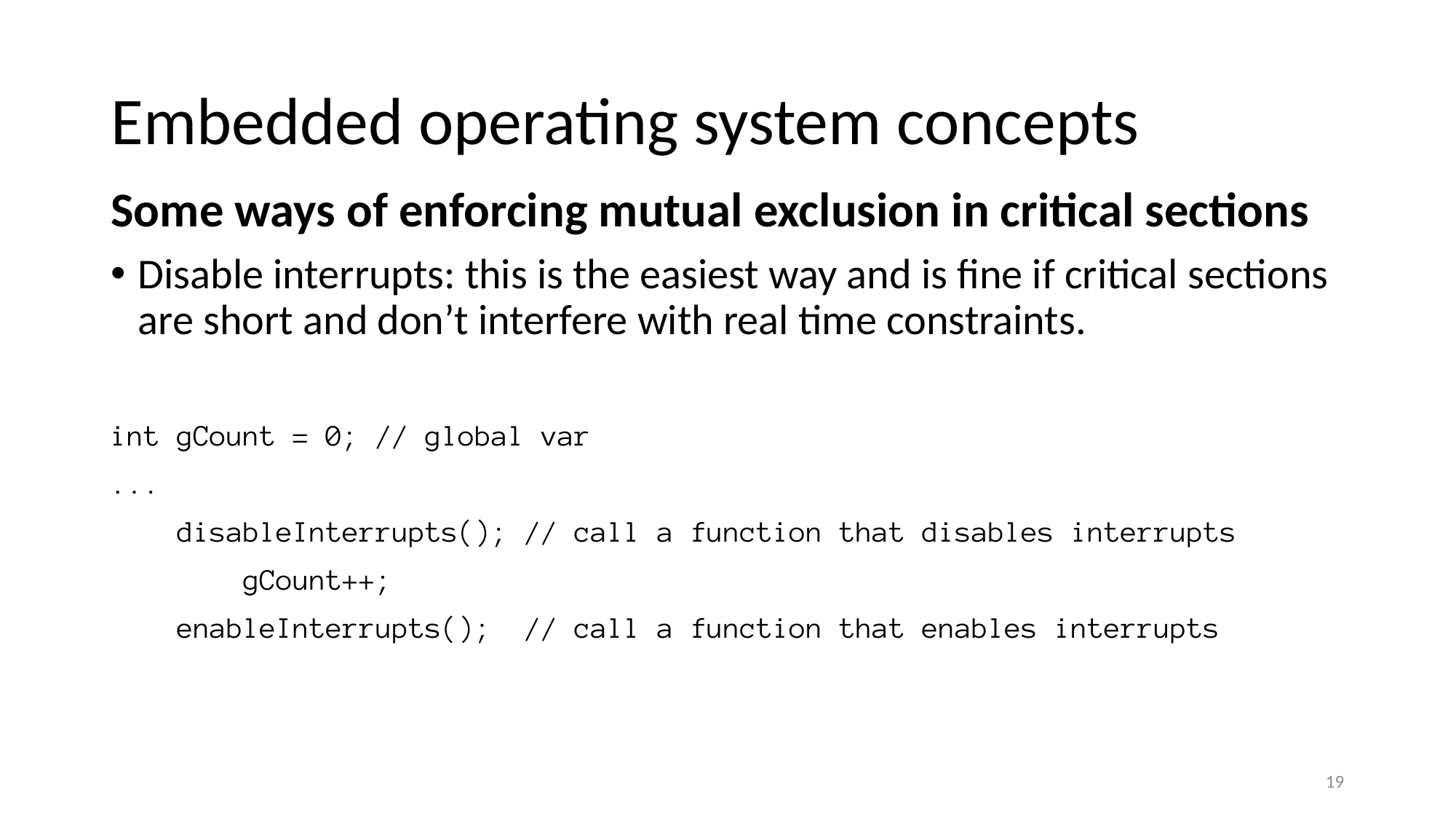

# Embedded operating system concepts
Some ways of enforcing mutual exclusion in critical sections
Disable interrupts: this is the easiest way and is fine if critical sections are short and don’t interfere with real time constraints.

int gCount = 0; // global var
...
    disableInterrupts(); // call a function that disables interrupts
        gCount++;
    enableInterrupts();  // call a function that enables interrupts

19